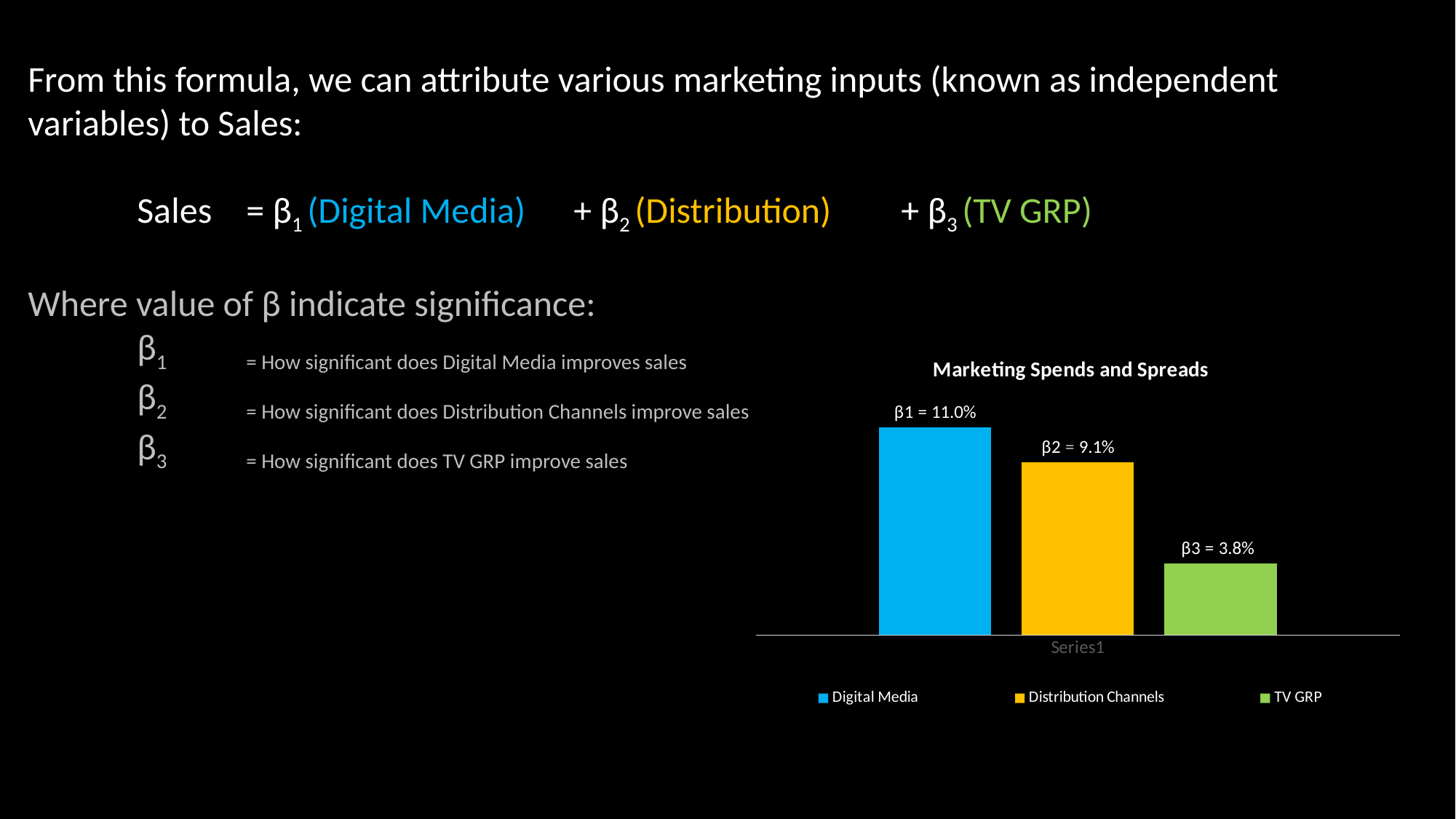

From this formula, we can attribute various marketing inputs (known as independent variables) to Sales:

	Sales 	= β1 (Digital Media)	+ β2 (Distribution) 	+ β3 (TV GRP)

Where value of β indicate significance:
	β1 	= How significant does Digital Media improves sales
	β2	= How significant does Distribution Channels improve sales
	β3	= How significant does TV GRP improve sales

### Chart: Marketing Spends and Spreads

| Category | Digital Media | Distribution Channels | TV GRP |
|---|---|---|---|
|  | 0.10954724469215604 | 0.09103705796719273 | 0.03770492813806407 |